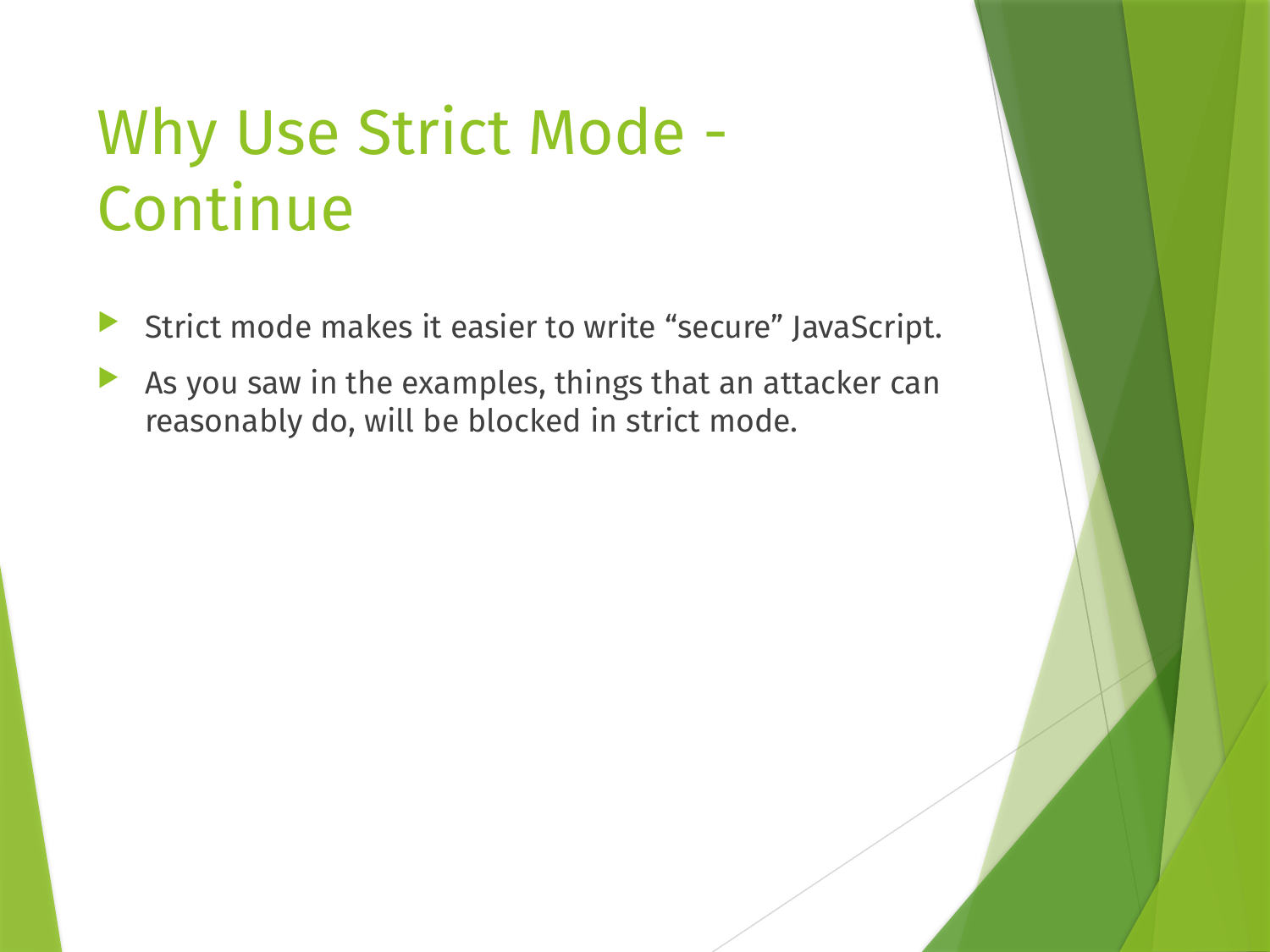

# Why Use Strict Mode - Continue
Strict mode makes it easier to write “secure” JavaScript.
As you saw in the examples, things that an attacker can reasonably do, will be blocked in strict mode.